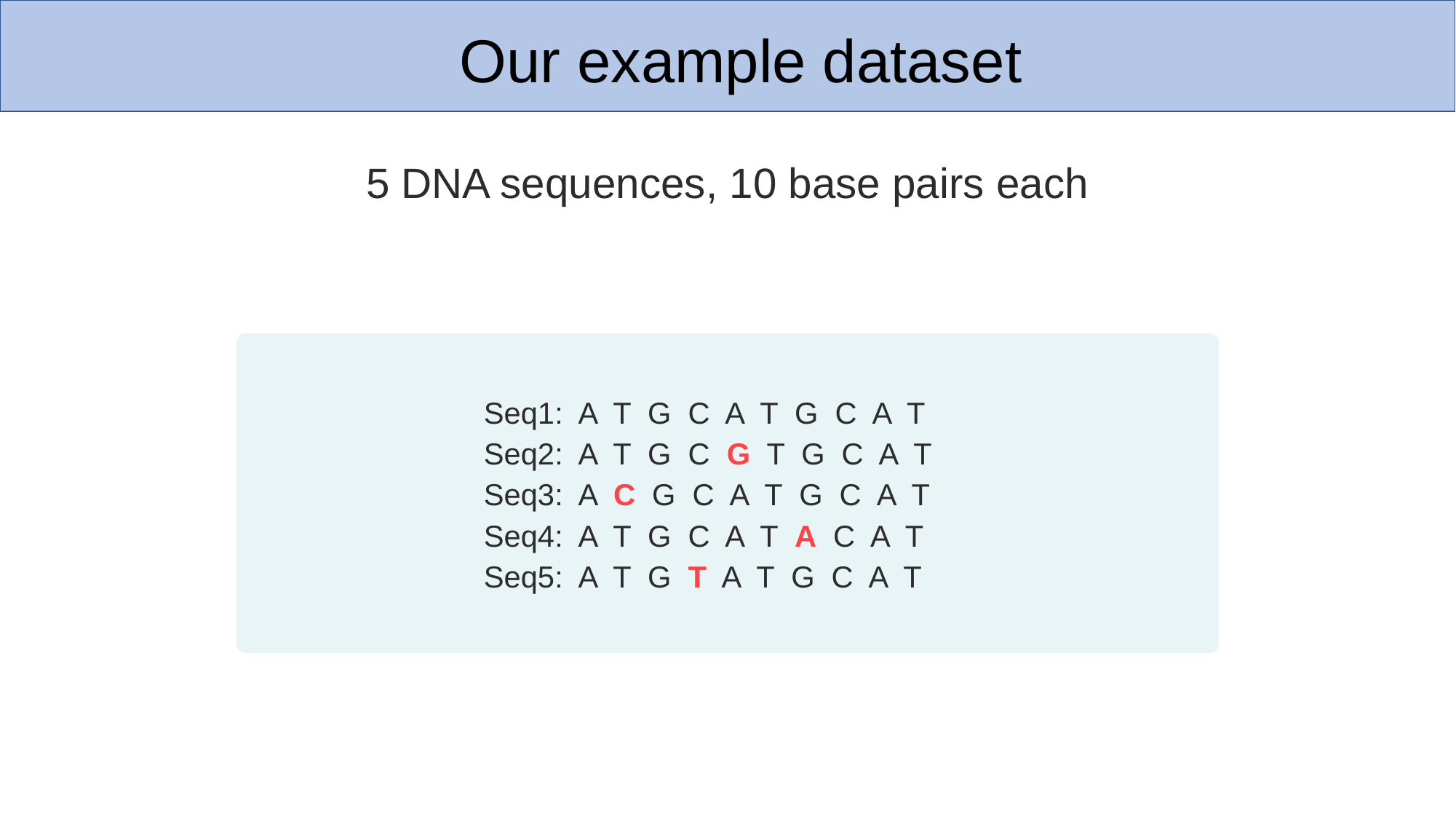

Our example dataset
5 DNA sequences, 10 base pairs each

Seq1:  A  T  G  C  A  T  G  C  A  T
Seq2:  A  T  G  C  G  T  G  C  A  T
Seq3:  A  C  G  C  A  T  G  C  A  T
Seq4:  A  T  G  C  A  T  A  C  A  T
Seq5:  A  T  G  T  A  T  G  C  A  T